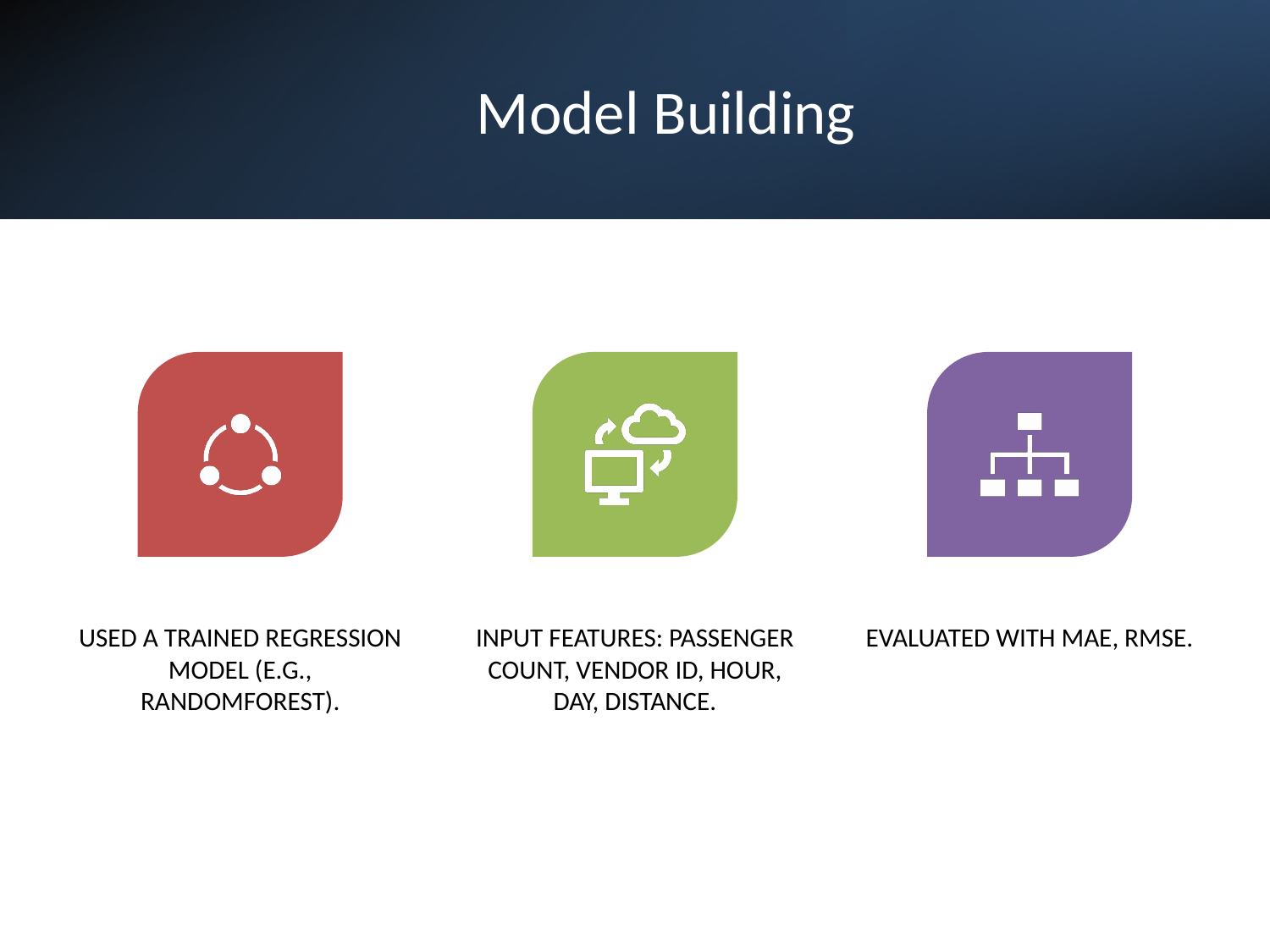

# Model Building
Used a trained regression model (e.g., RandomForest).
Input features: passenger count, vendor ID, hour, day, distance.
Evaluated with MAE, RMSE.